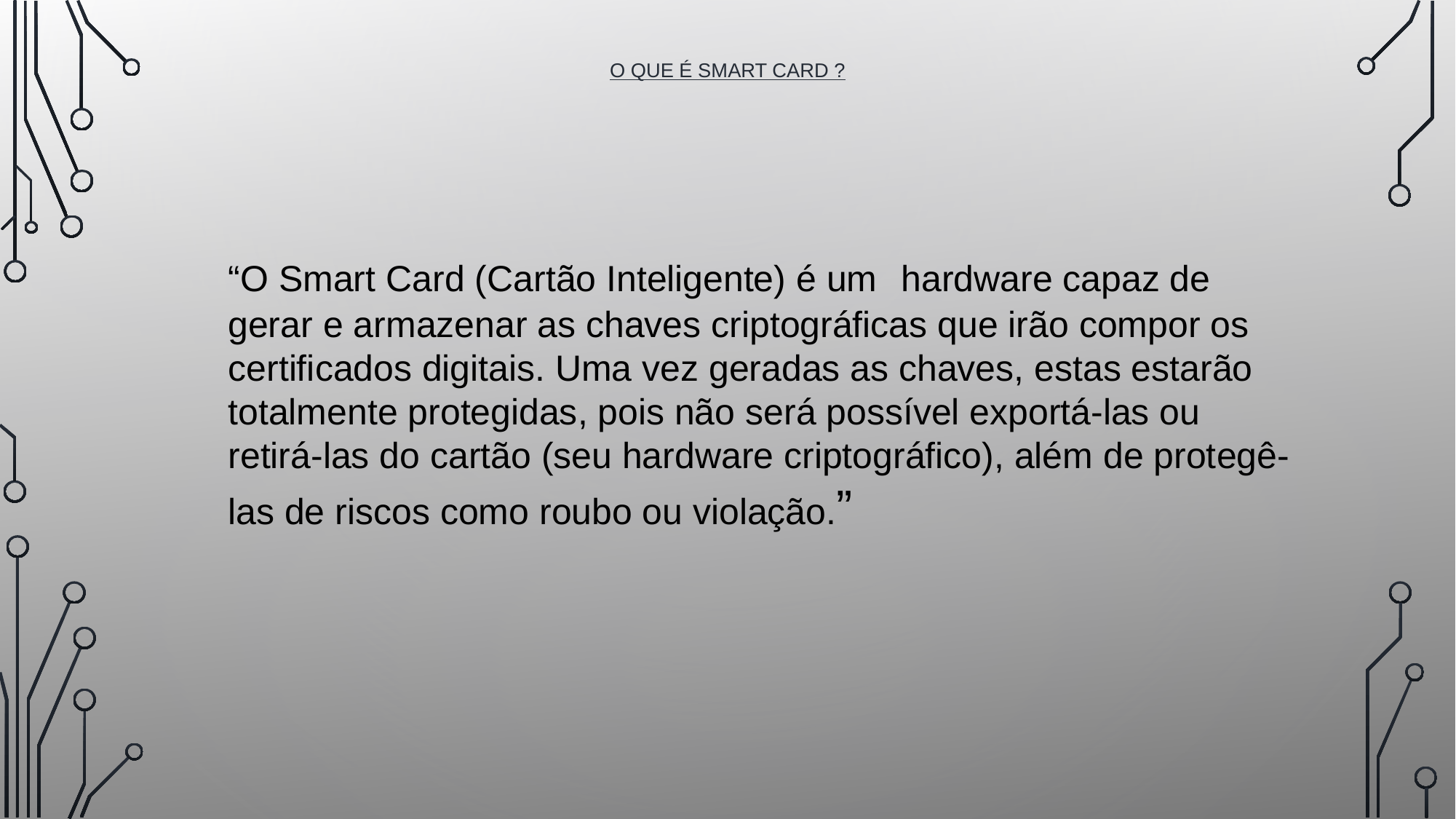

O que é Smart Card ?

“O Smart Card (Cartão Inteligente) é um  hardware capaz de gerar e armazenar as chaves criptográficas que irão compor os certificados digitais. Uma vez geradas as chaves, estas estarão totalmente protegidas, pois não será possível exportá-las ou retirá-las do cartão (seu hardware criptográfico), além de protegê-las de riscos como roubo ou violação.”